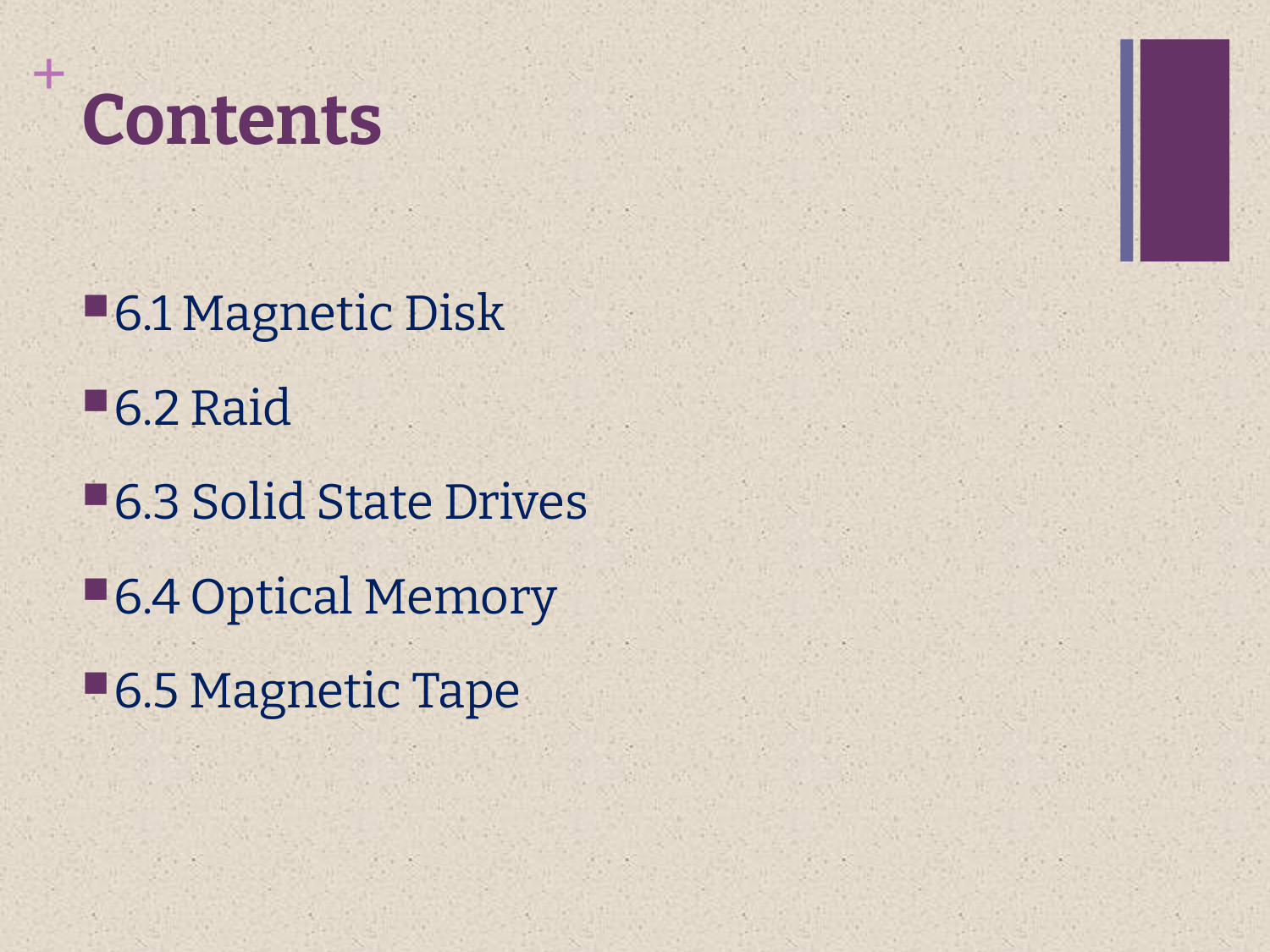

# Contents
6.1 Magnetic Disk
6.2 Raid
6.3 Solid State Drives
6.4 Optical Memory
6.5 Magnetic Tape